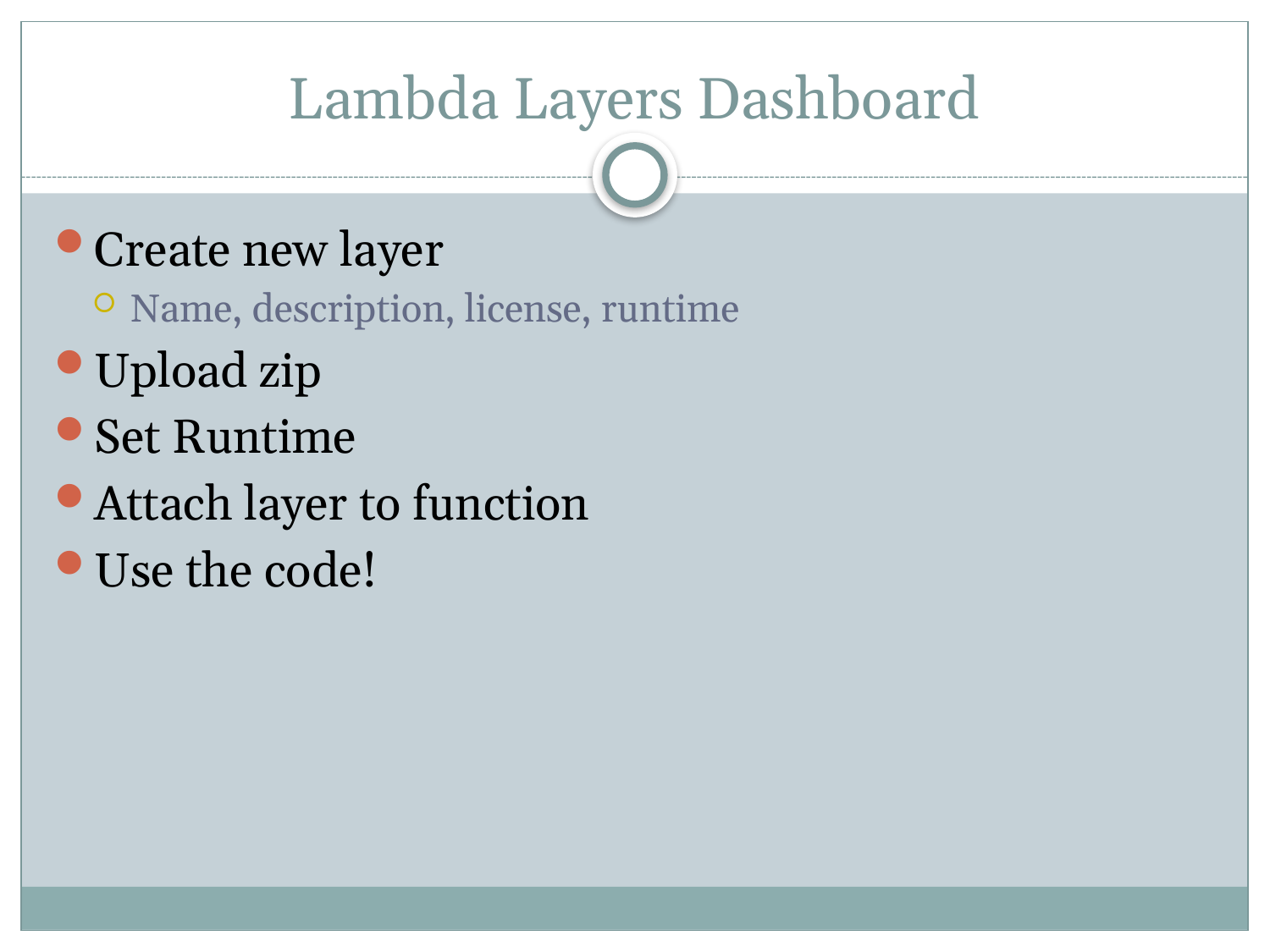

# Lambda Layers Dashboard
Create new layer
Name, description, license, runtime
Upload zip
Set Runtime
Attach layer to function
Use the code!